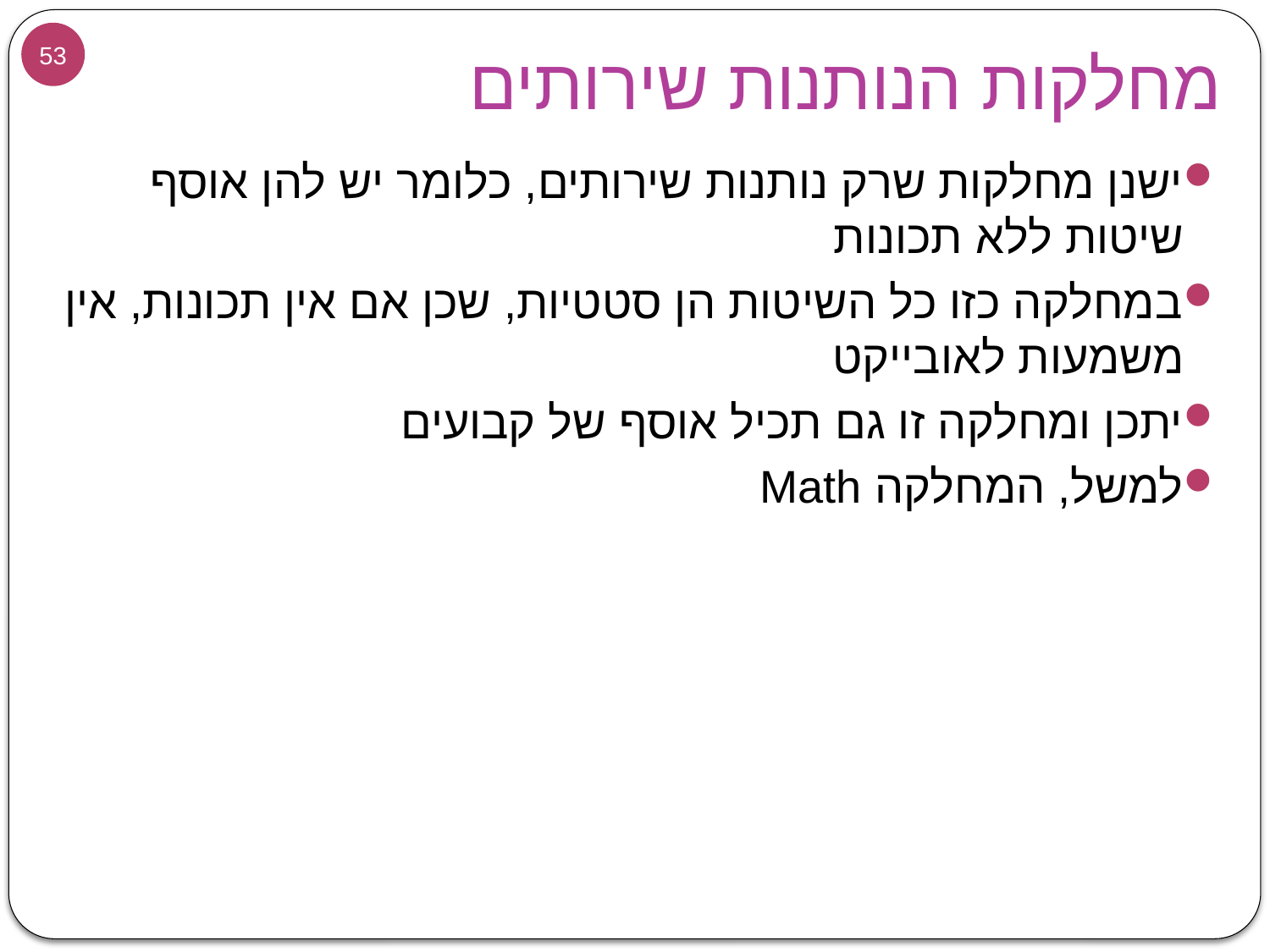

53
# מחלקות הנותנות שירותים
ישנן מחלקות שרק נותנות שירותים, כלומר יש להן אוסף שיטות ללא תכונות
במחלקה כזו כל השיטות הן סטטיות, שכן אם אין תכונות, אין משמעות לאובייקט
יתכן ומחלקה זו גם תכיל אוסף של קבועים
למשל, המחלקה Math